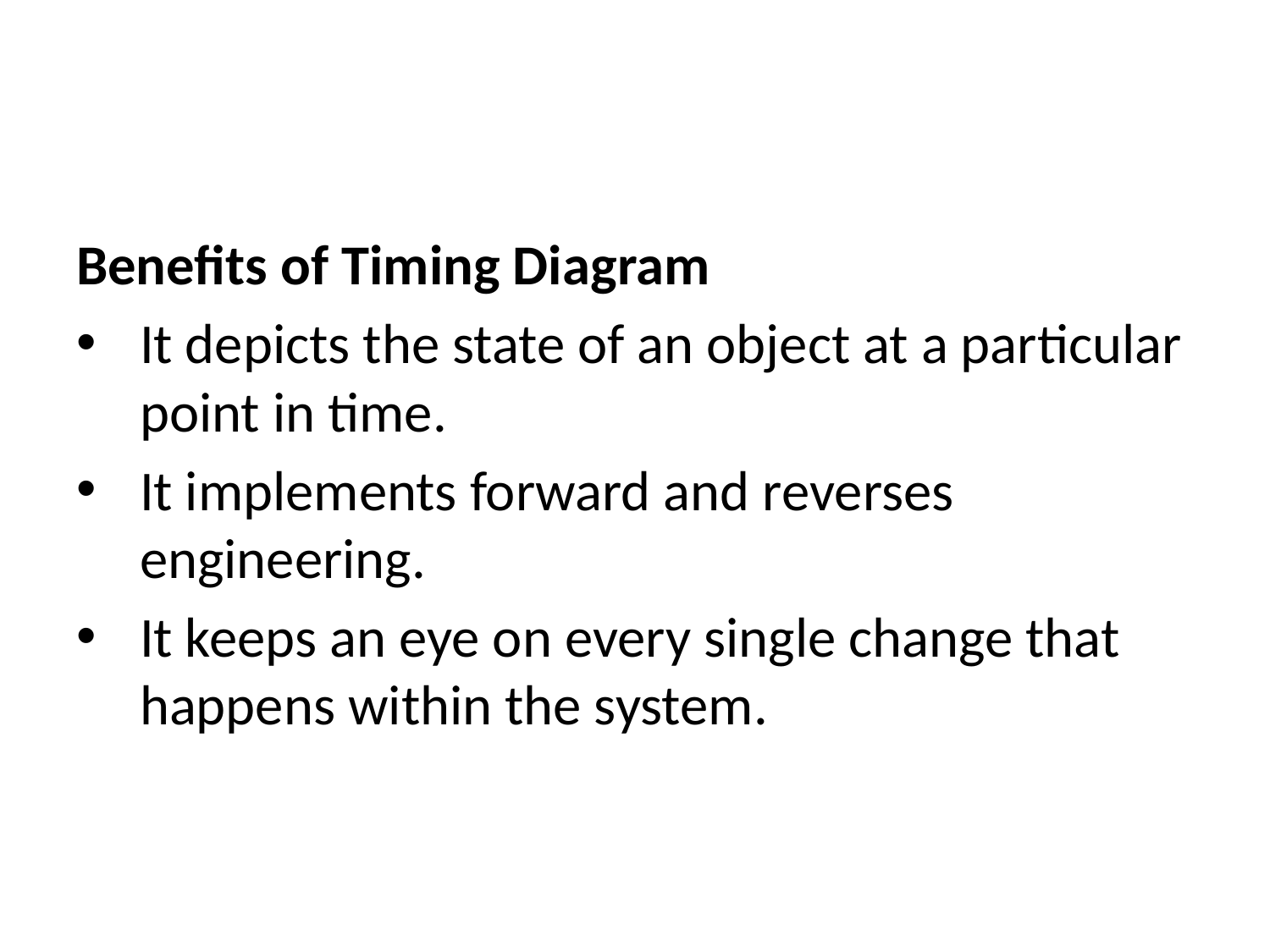

Benefits of Timing Diagram
It depicts the state of an object at a particular point in time.
It implements forward and reverses engineering.
It keeps an eye on every single change that happens within the system.